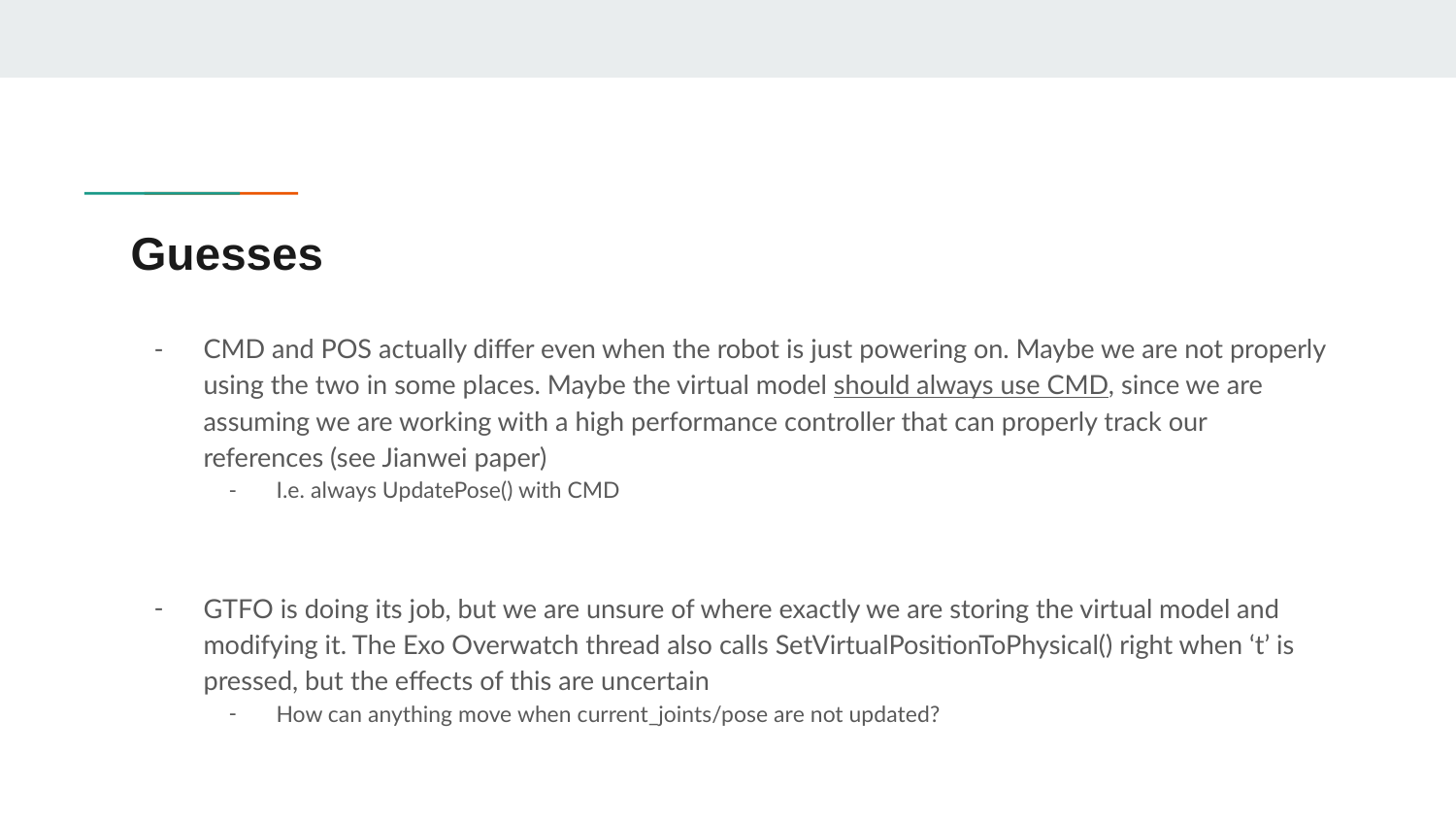

# Guesses
CMD and POS actually differ even when the robot is just powering on. Maybe we are not properly using the two in some places. Maybe the virtual model should always use CMD, since we are assuming we are working with a high performance controller that can properly track our references (see Jianwei paper)
I.e. always UpdatePose() with CMD

GTFO is doing its job, but we are unsure of where exactly we are storing the virtual model and modifying it. The Exo Overwatch thread also calls SetVirtualPositionToPhysical() right when ‘t’ is pressed, but the effects of this are uncertain
How can anything move when current_joints/pose are not updated?